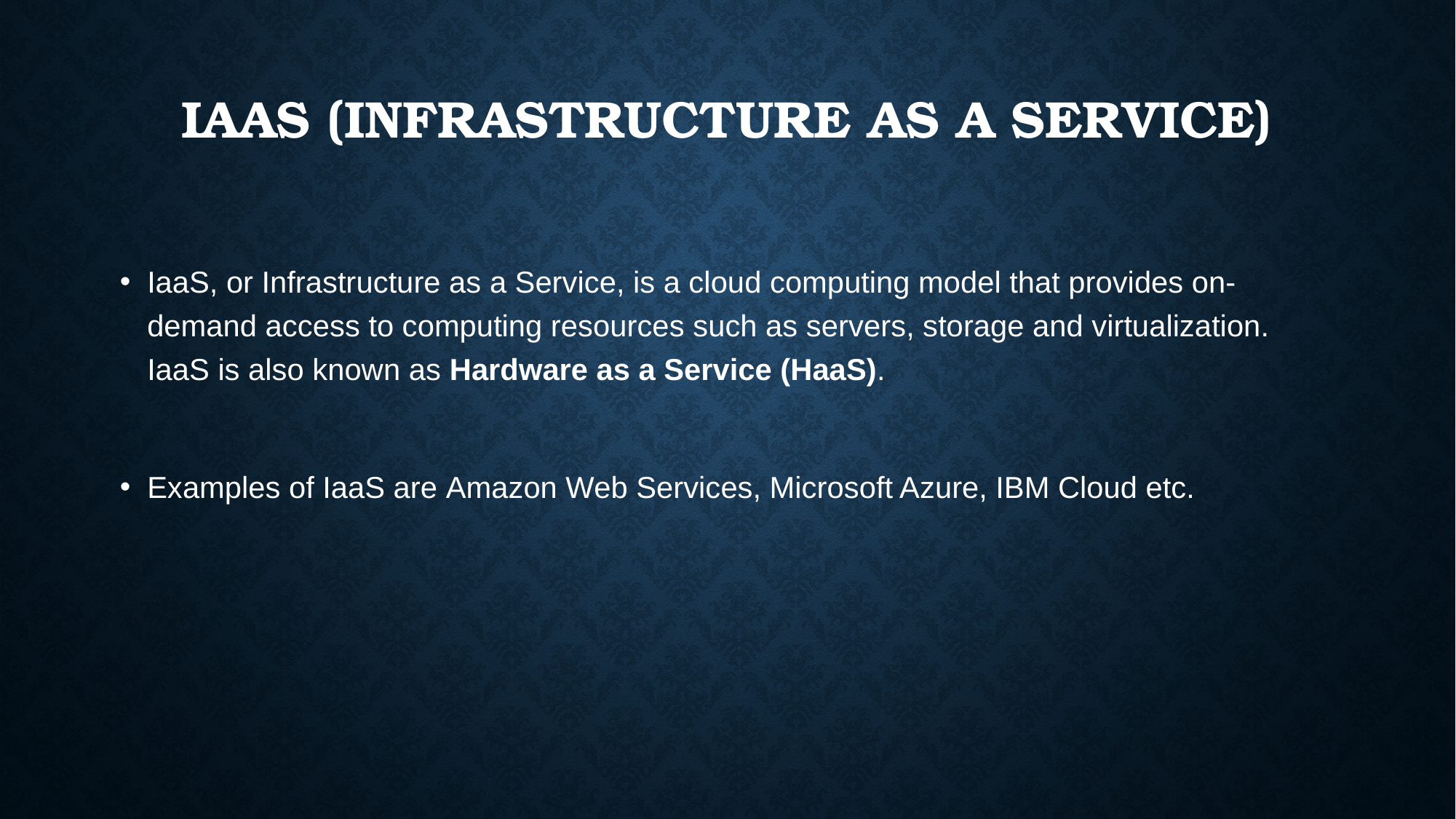

# IaaS (Infrastructure As A Service)
IaaS, or Infrastructure as a Service, is a cloud computing model that provides on-demand access to computing resources such as servers, storage and virtualization. IaaS is also known as Hardware as a Service (HaaS).

Examples of IaaS are Amazon Web Services, Microsoft Azure, IBM Cloud etc.